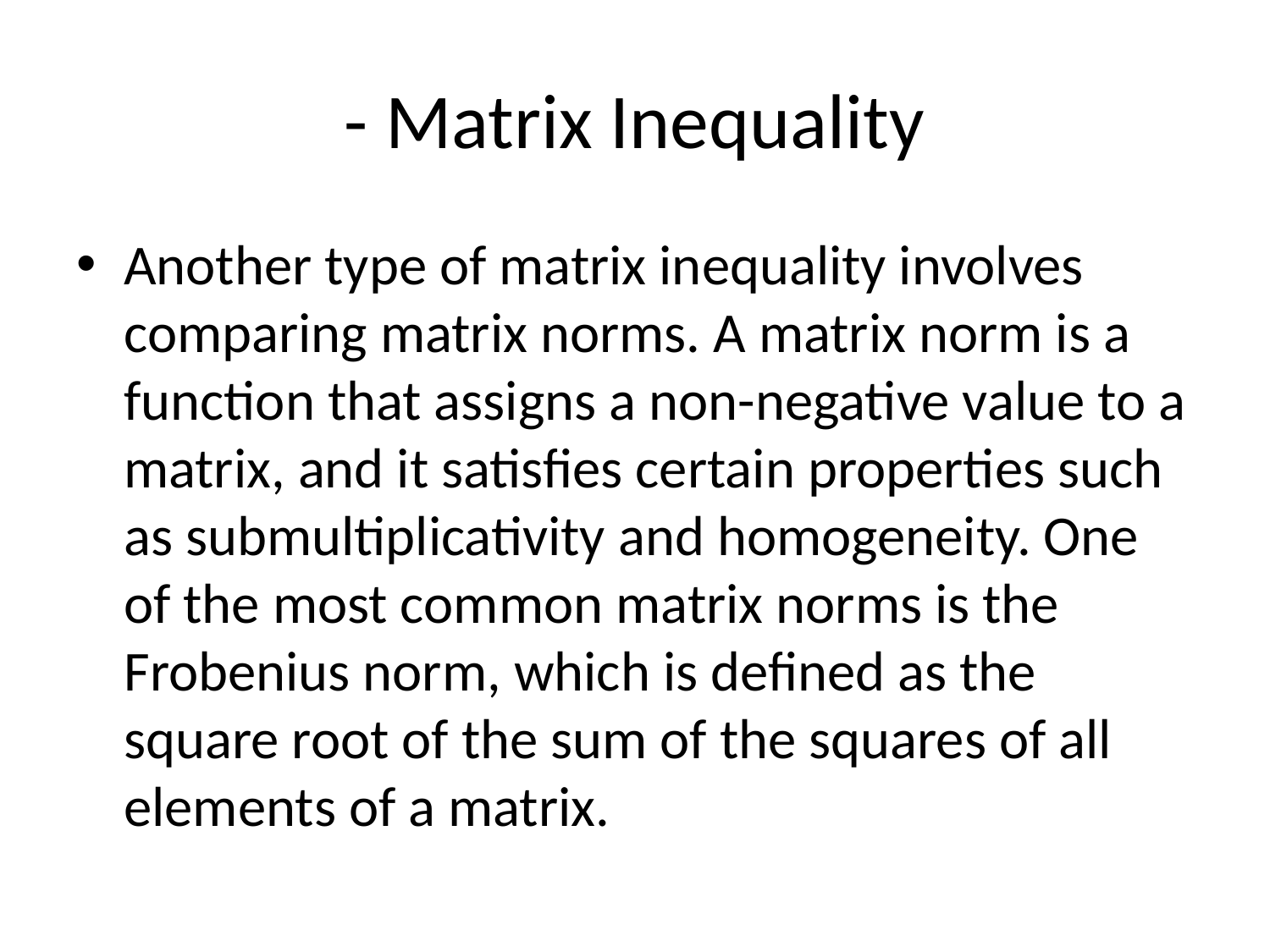

# - Matrix Inequality
Another type of matrix inequality involves comparing matrix norms. A matrix norm is a function that assigns a non-negative value to a matrix, and it satisfies certain properties such as submultiplicativity and homogeneity. One of the most common matrix norms is the Frobenius norm, which is defined as the square root of the sum of the squares of all elements of a matrix.